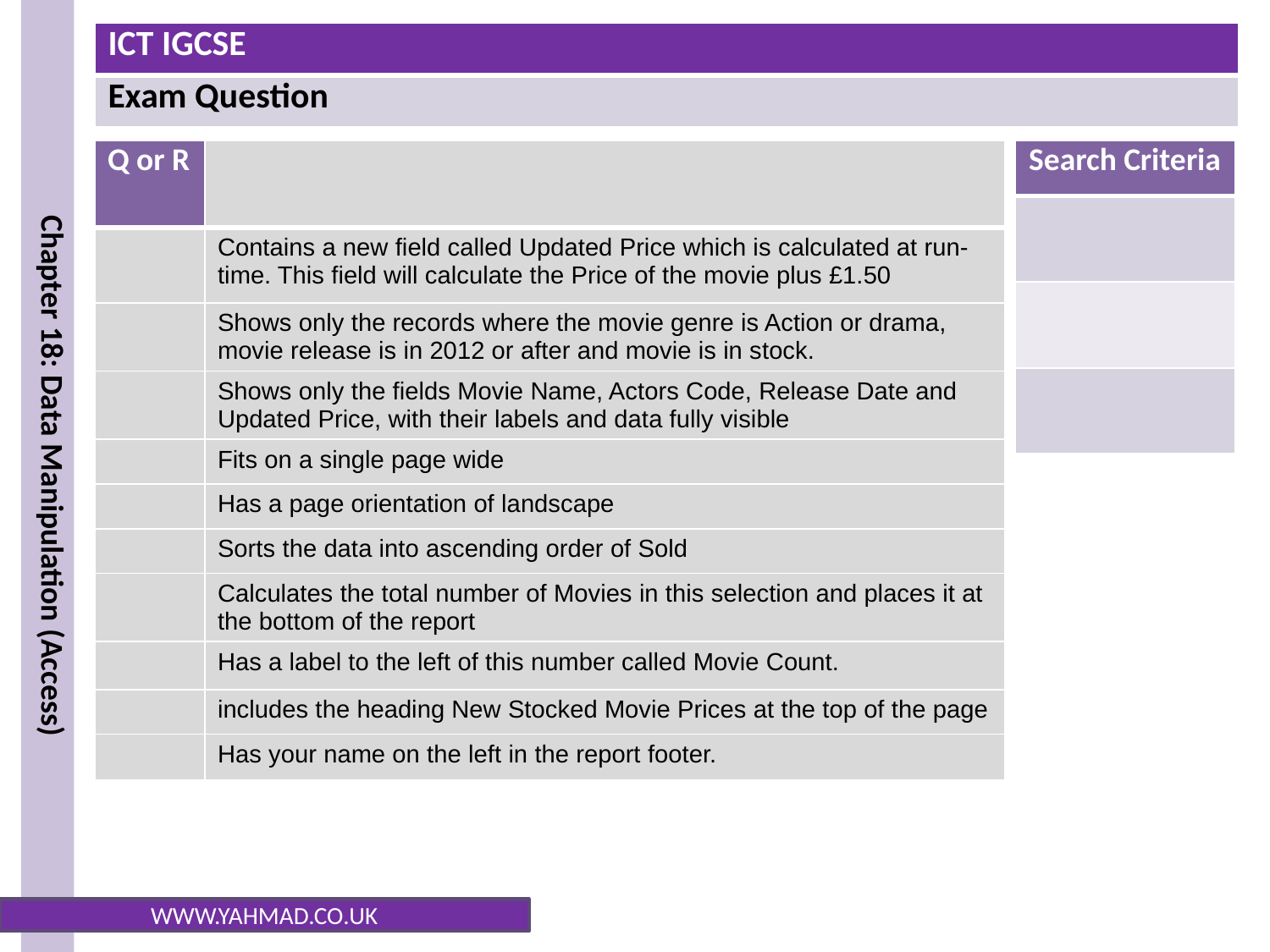

| Q or R |  |
| --- | --- |
|  | Contains a new field called Updated Price which is calculated at run-time. This field will calculate the Price of the movie plus £1.50 |
|  | Shows only the records where the movie genre is Action or drama, movie release is in 2012 or after and movie is in stock. |
|  | Shows only the fields Movie Name, Actors Code, Release Date and Updated Price, with their labels and data fully visible |
|  | Fits on a single page wide |
|  | Has a page orientation of landscape |
|  | Sorts the data into ascending order of Sold |
|  | Calculates the total number of Movies in this selection and places it at the bottom of the report |
|  | Has a label to the left of this number called Movie Count. |
|  | includes the heading New Stocked Movie Prices at the top of the page |
|  | Has your name on the left in the report footer. |
| Search Criteria |
| --- |
|  |
|  |
|  |